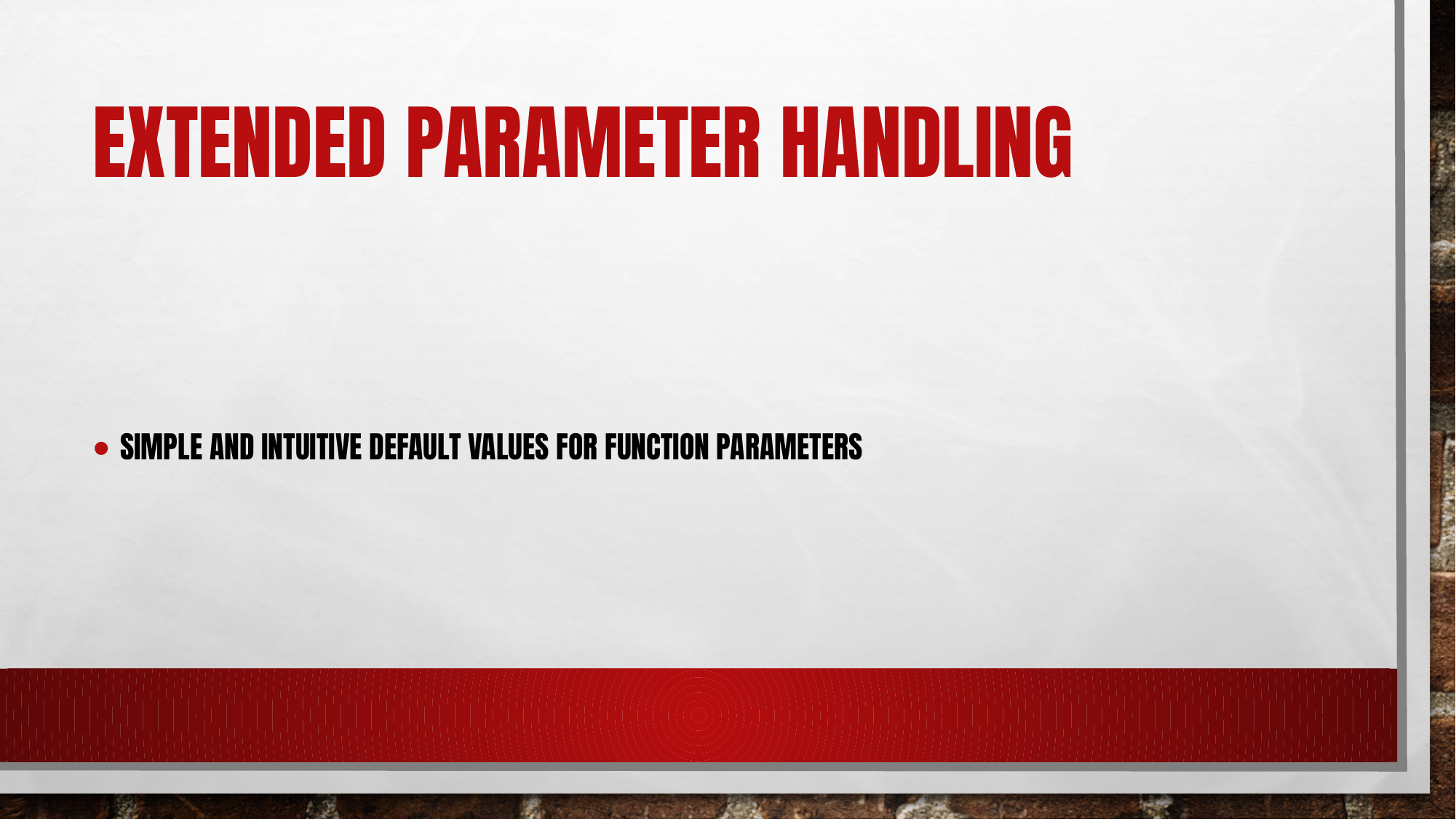

# Extended parameter handling
Simple and intuitive default values for function parameters